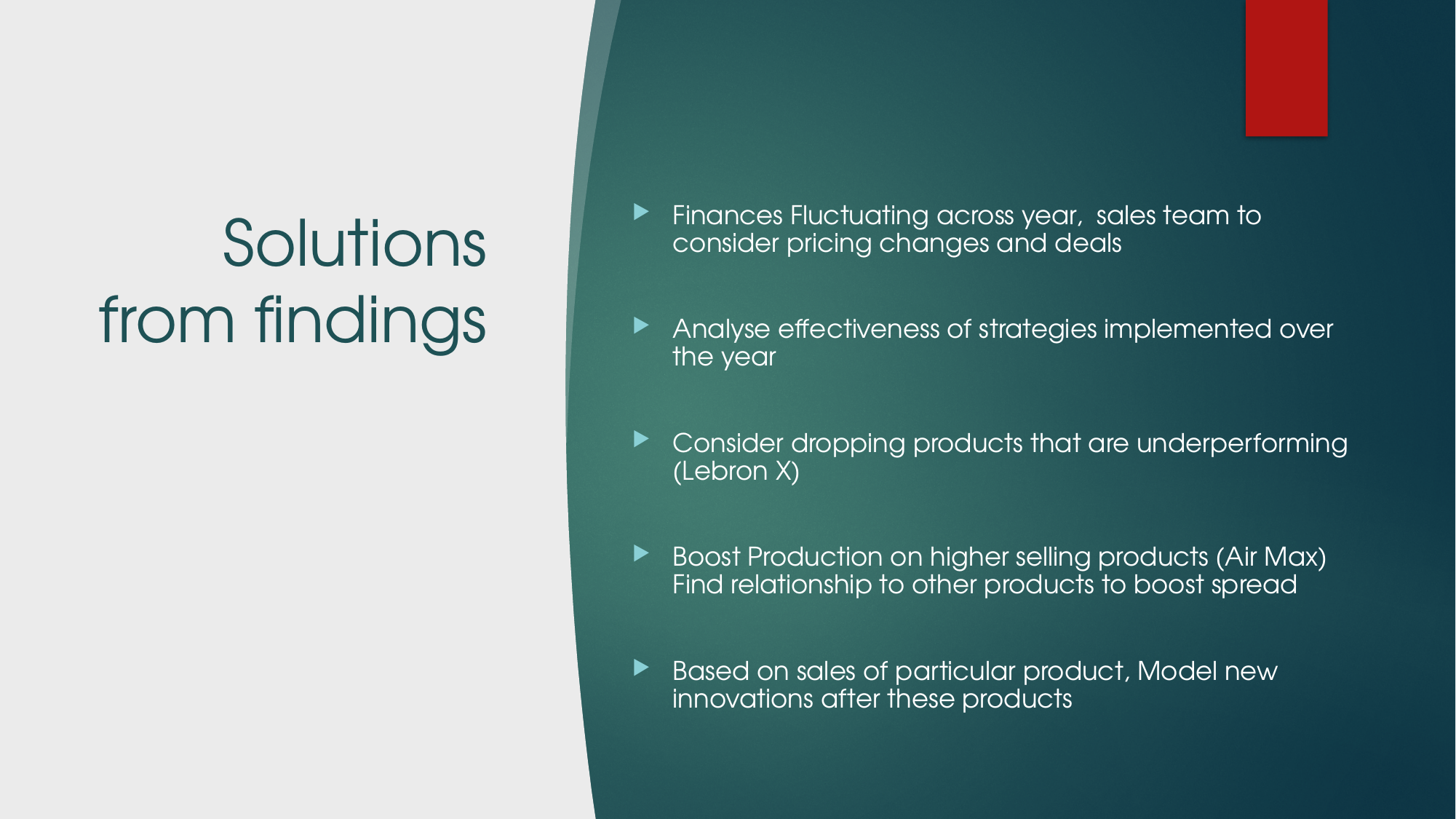

# Solutions from findings
Finances Fluctuating across year,  sales team to consider pricing changes and deals

Analyse effectiveness of strategies implemented over the year

Consider dropping products that are underperforming (Lebron X)

Boost Production on higher selling products (Air Max) Find relationship to other products to boost spread

Based on sales of particular product, Model new innovations after these products